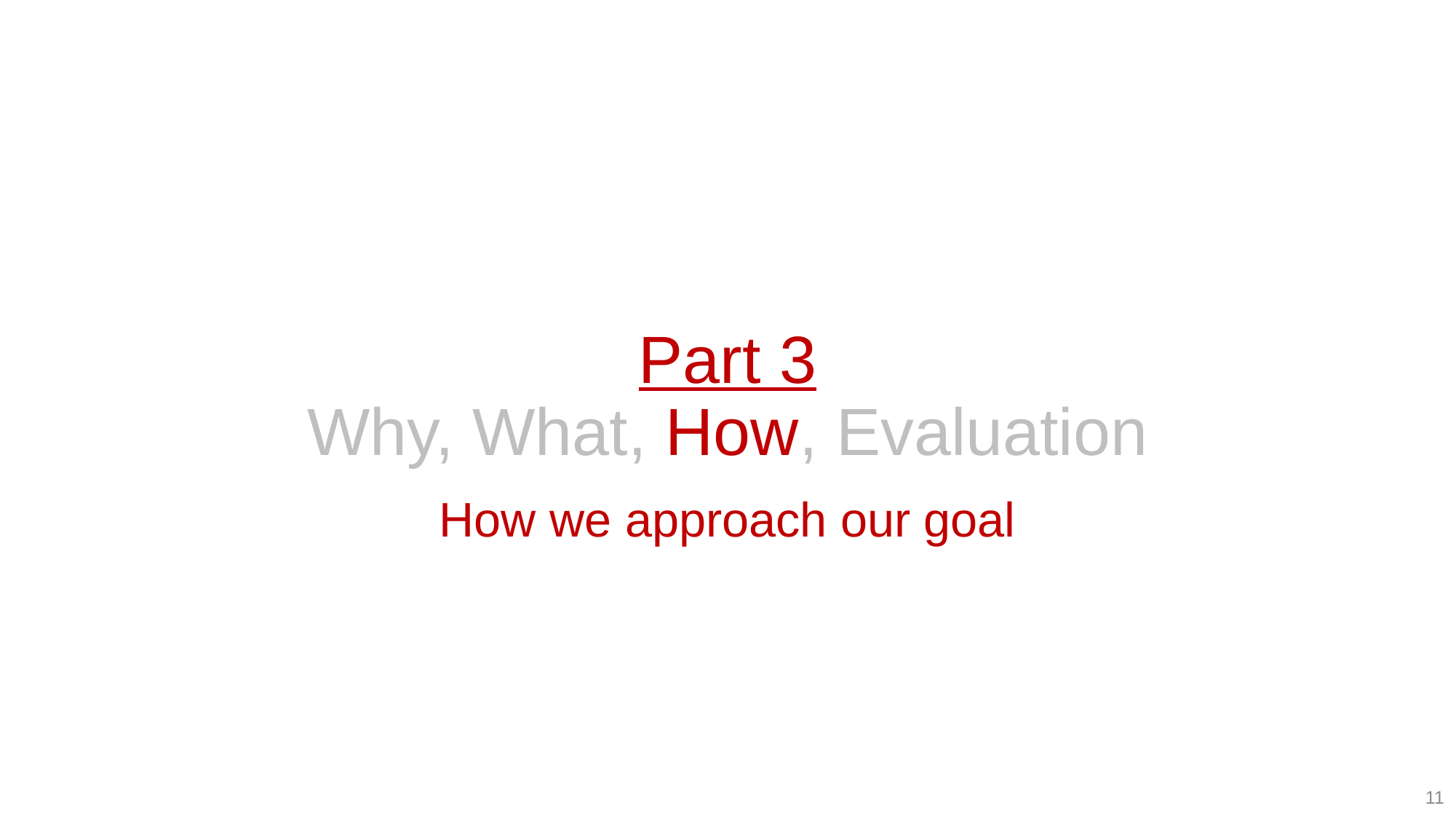

# Part 3 Why, What, How, Evaluation
How we approach our goal
11